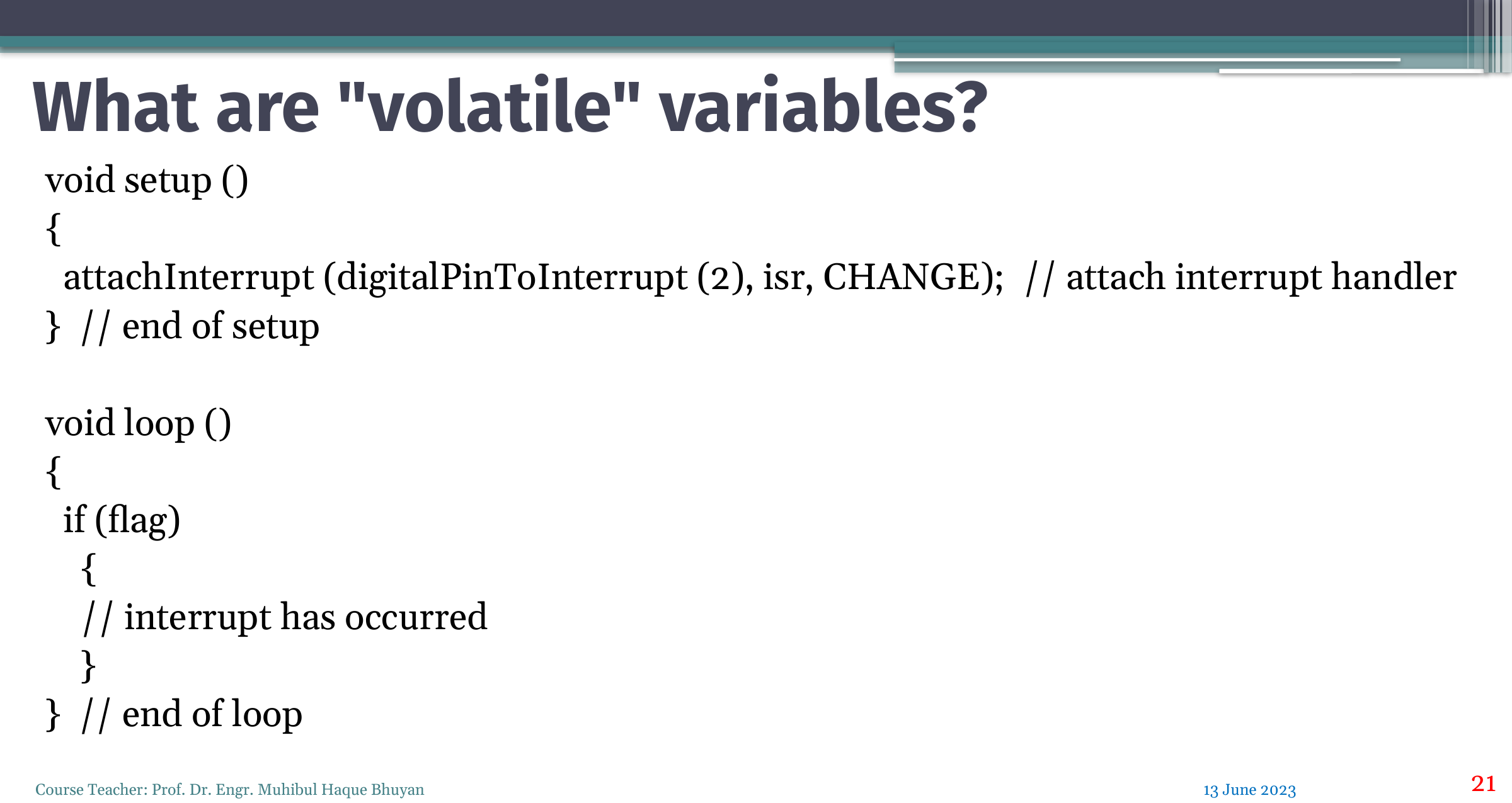

# What are "volatile" variables?
void setup ()
{
  attachInterrupt (digitalPinToInterrupt (2), isr, CHANGE);  // attach interrupt handler
}  // end of setup

void loop ()
{
  if (flag)
    {
    // interrupt has occurred
    }
}  // end of loop
21
Course Teacher: Prof. Dr. Engr. Muhibul Haque Bhuyan
13 June 2023